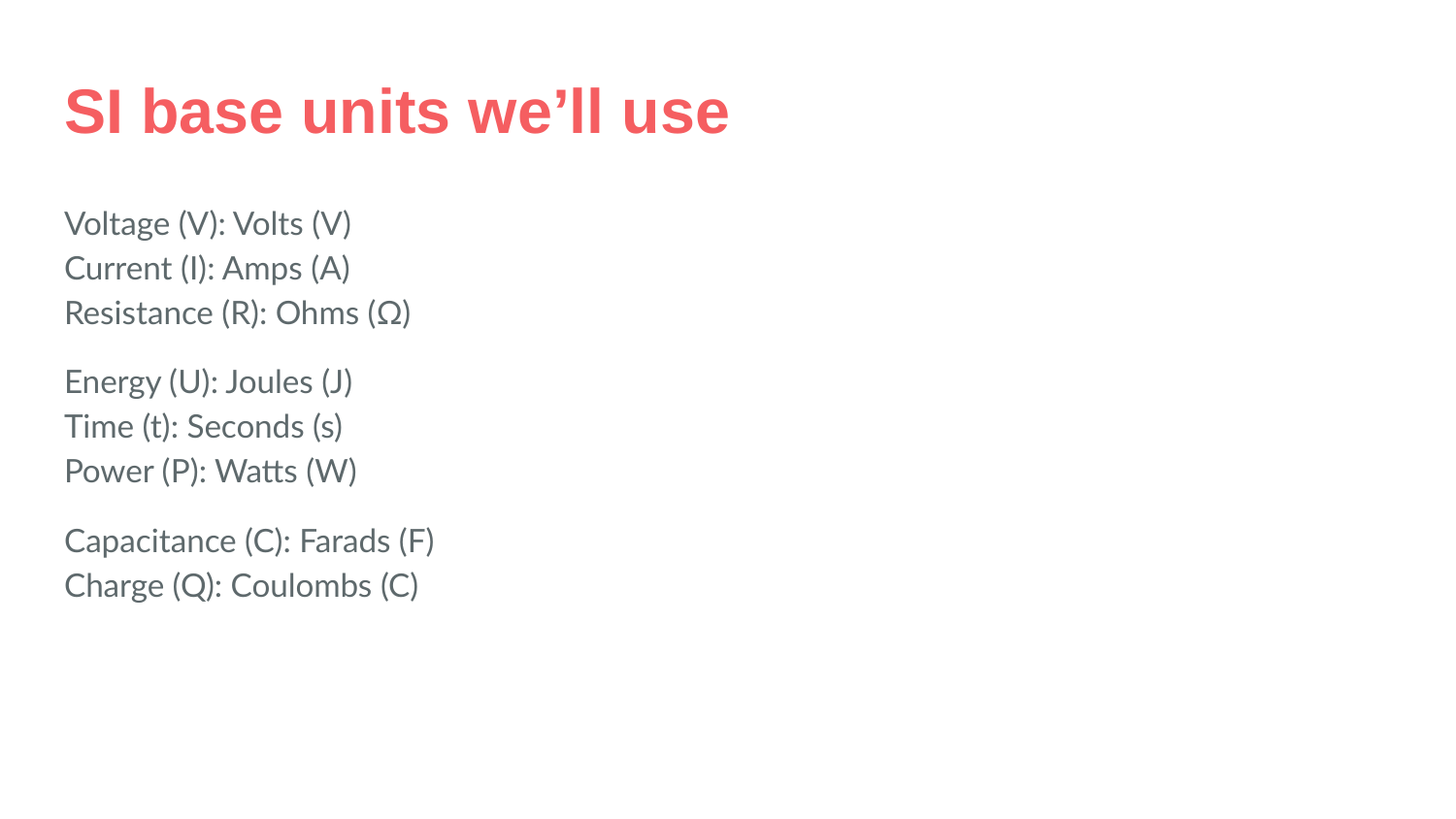

# SI base units we’ll use
Voltage (V): Volts (V)
Current (I): Amps (A)
Resistance (R): Ohms (Ω)
Energy (U): Joules (J)
Time (t): Seconds (s)
Power (P): Watts (W)
Capacitance (C): Farads (F)
Charge (Q): Coulombs (C)